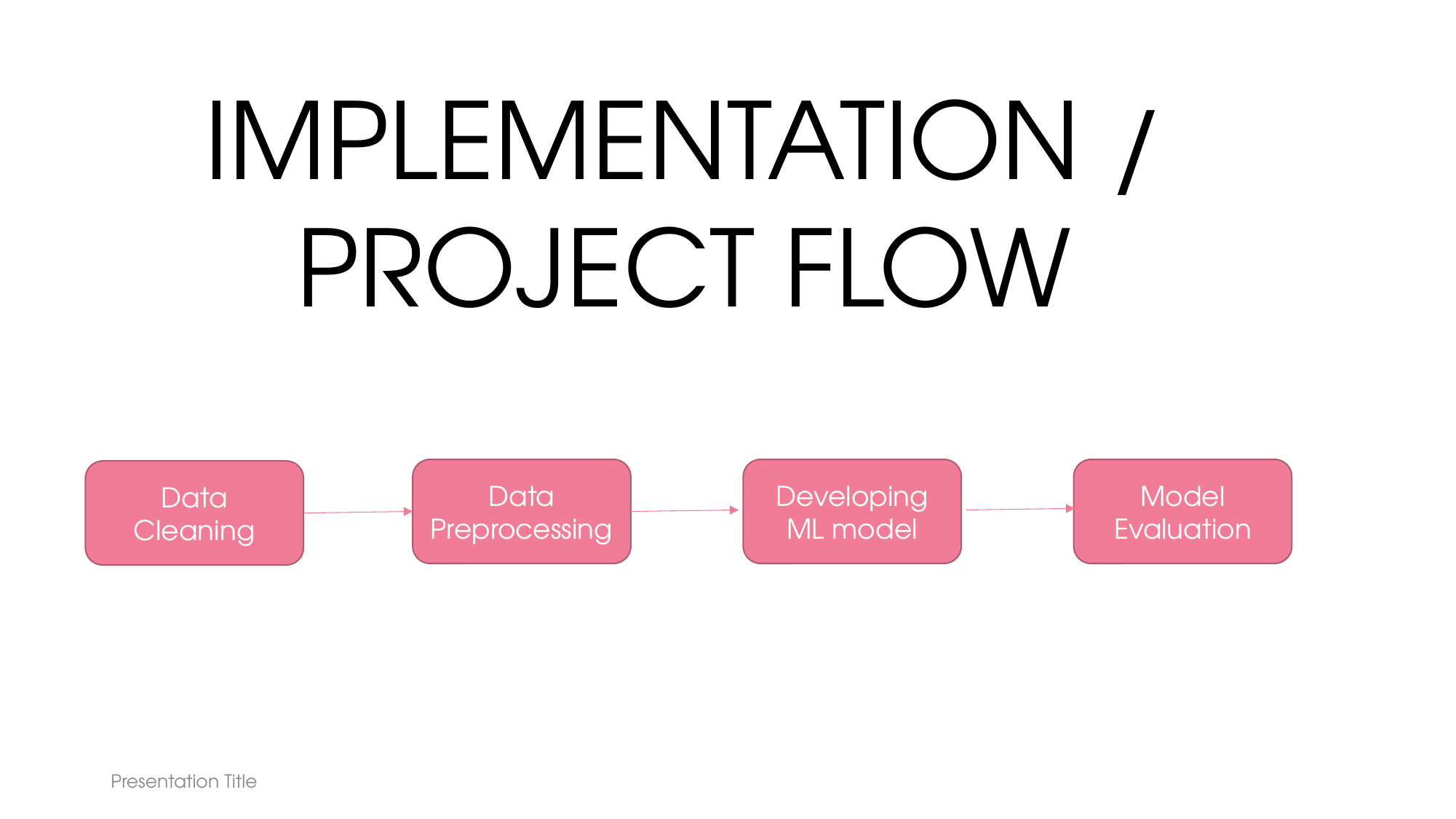

IMPLEMENTATION / PROJECT FLOW
Model Evaluation
Data Preprocessing
Developing ML model
Data Cleaning
Presentation Title